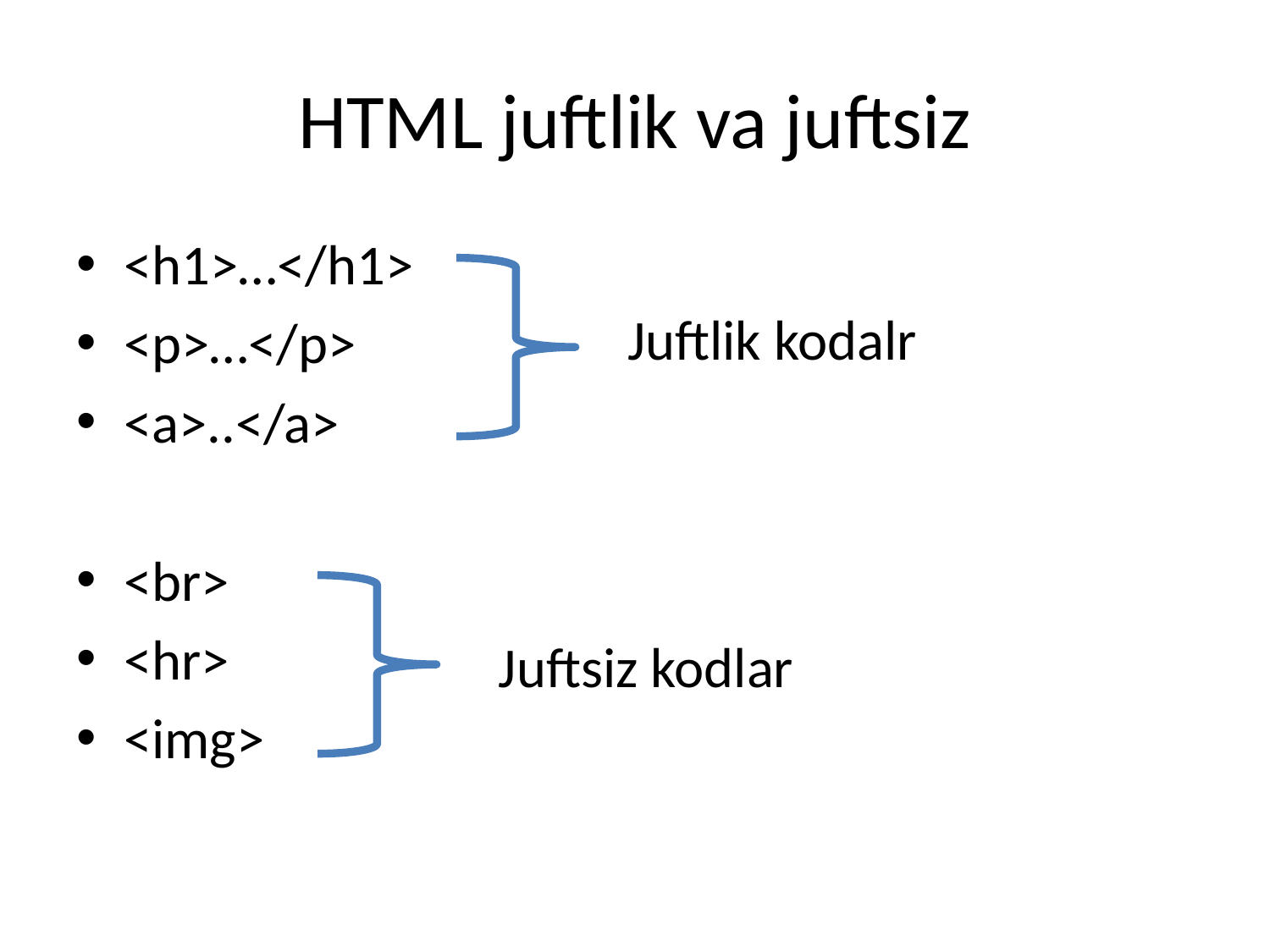

# HTML juftlik va juftsiz
<h1>…</h1>
<p>…</p>
<a>..</a>

<br>
<hr>
<img>

Juftlik kodalr

Juftsiz kodlar